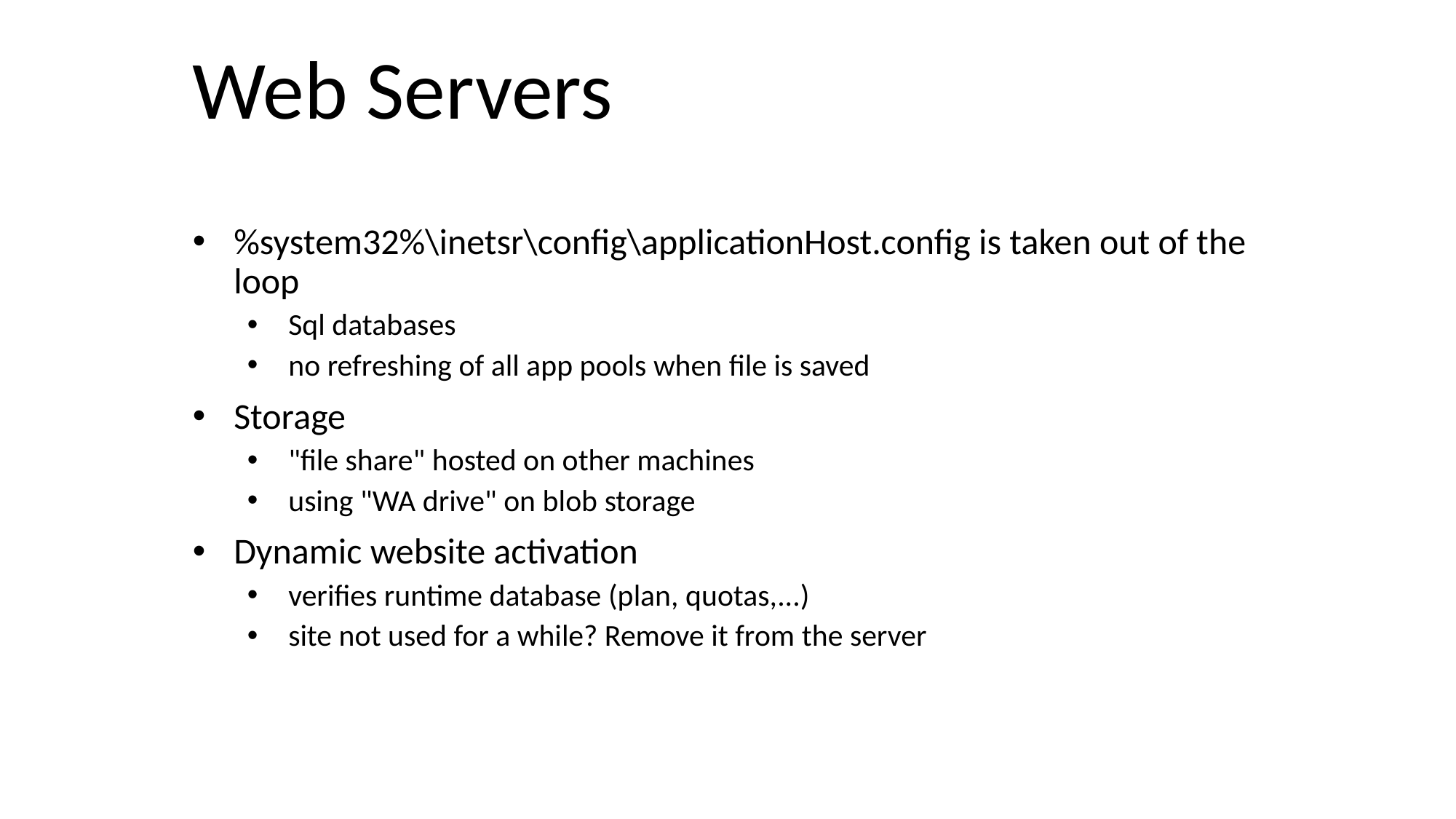

# Web Servers

%system32%\inetsr\config\applicationHost.config is taken out of the loop
Sql databases
no refreshing of all app pools when file is saved
Storage
"file share" hosted on other machines
using "WA drive" on blob storage
Dynamic website activation
verifies runtime database (plan, quotas,...)
site not used for a while? Remove it from the server